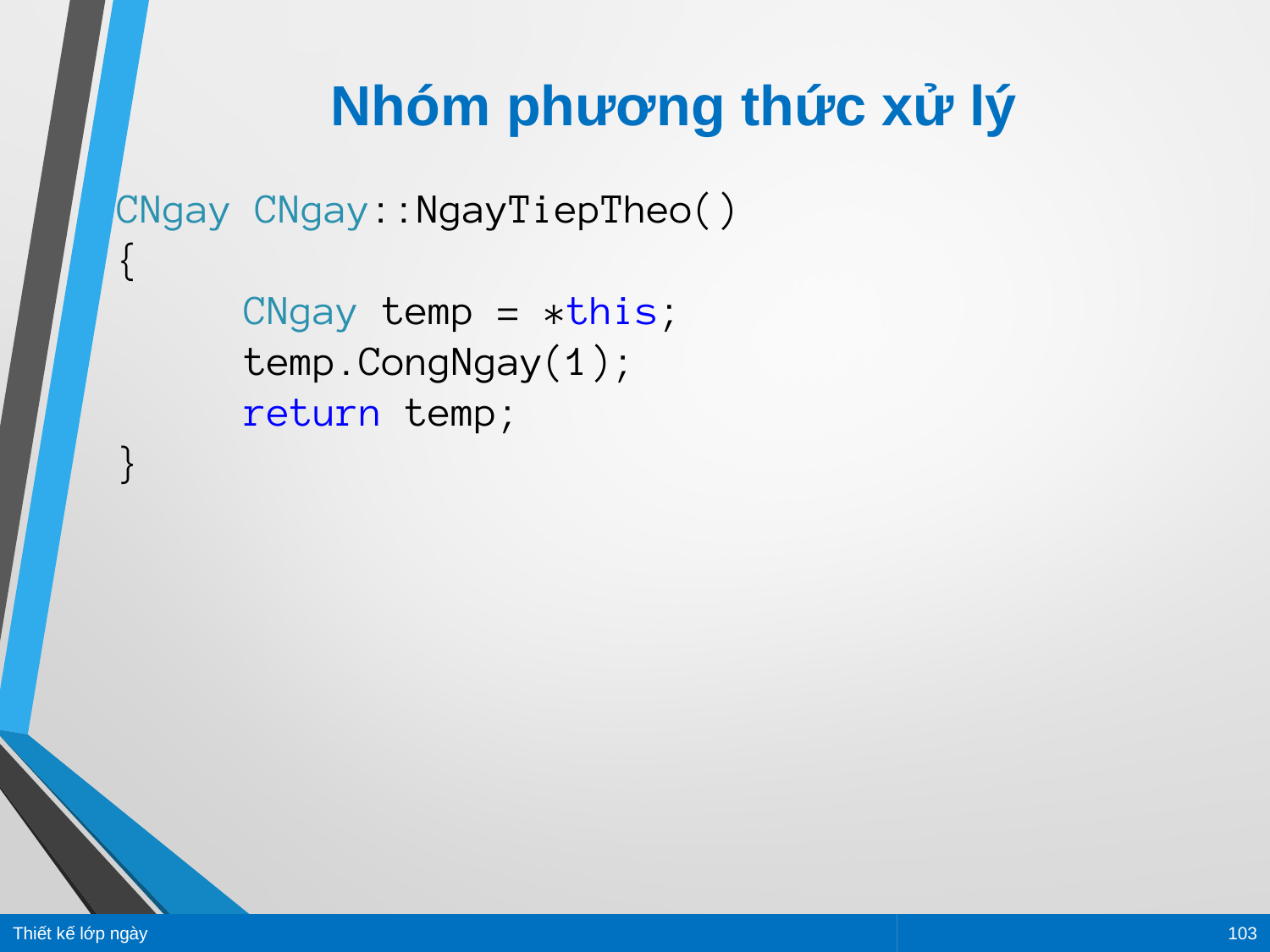

Nhóm phương thức xử lý
CNgay CNgay::NgayTiepTheo()
{
	CNgay temp = *this;
	temp.CongNgay(1);
	return temp;
}
Thiết kế lớp ngày
103